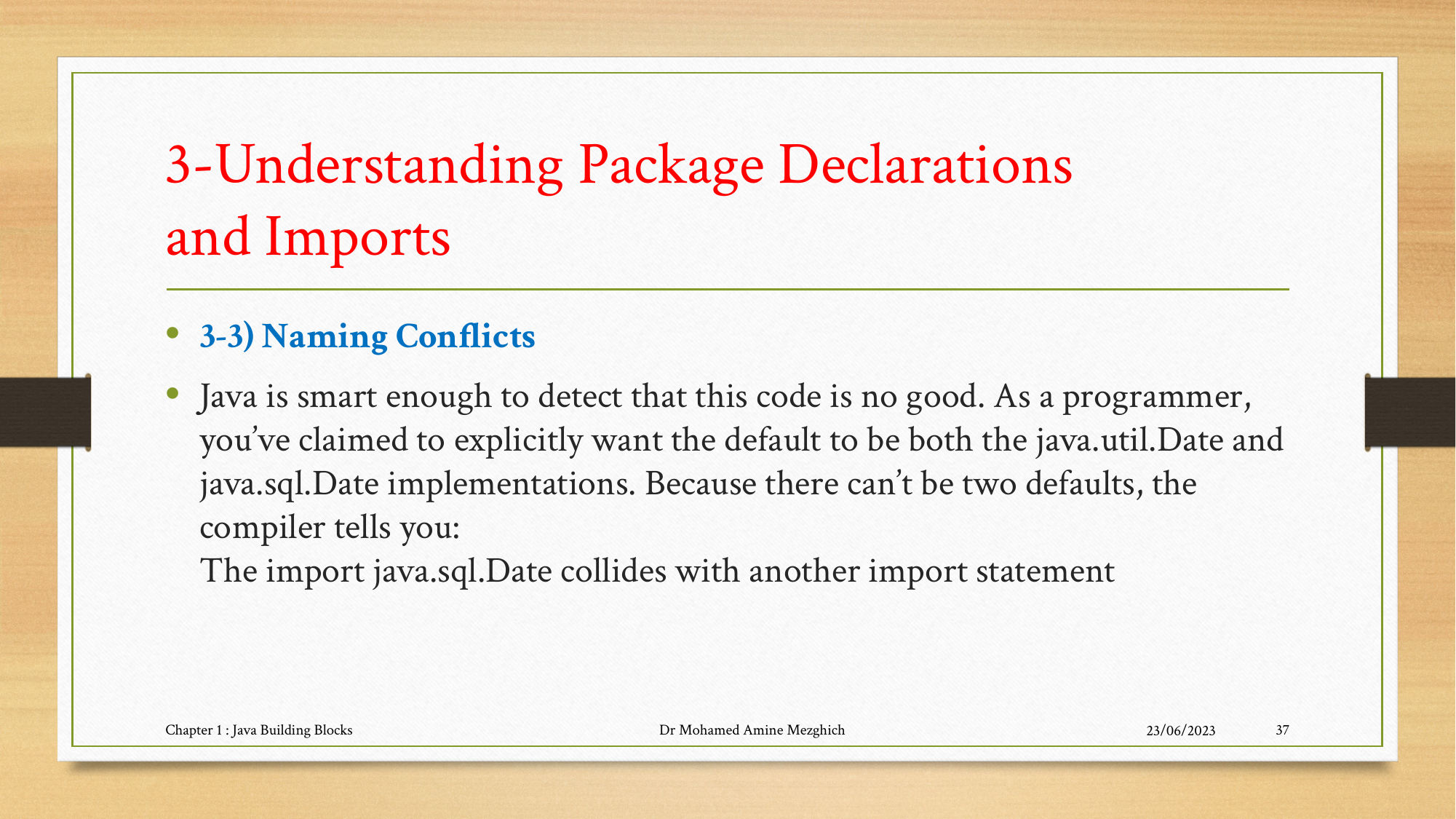

# 3-Understanding Package Declarations and Imports
3-3) Naming Conflicts
Java is smart enough to detect that this code is no good. As a programmer, you’ve claimed to explicitly want the default to be both the java.util.Date and java.sql.Date implementations. Because there can’t be two defaults, the compiler tells you:
The import java.sql.Date collides with another import statement
Chapter 1 : Java Building Blocks                                                                                         Dr Mohamed Amine Mezghich
23/06/2023
37